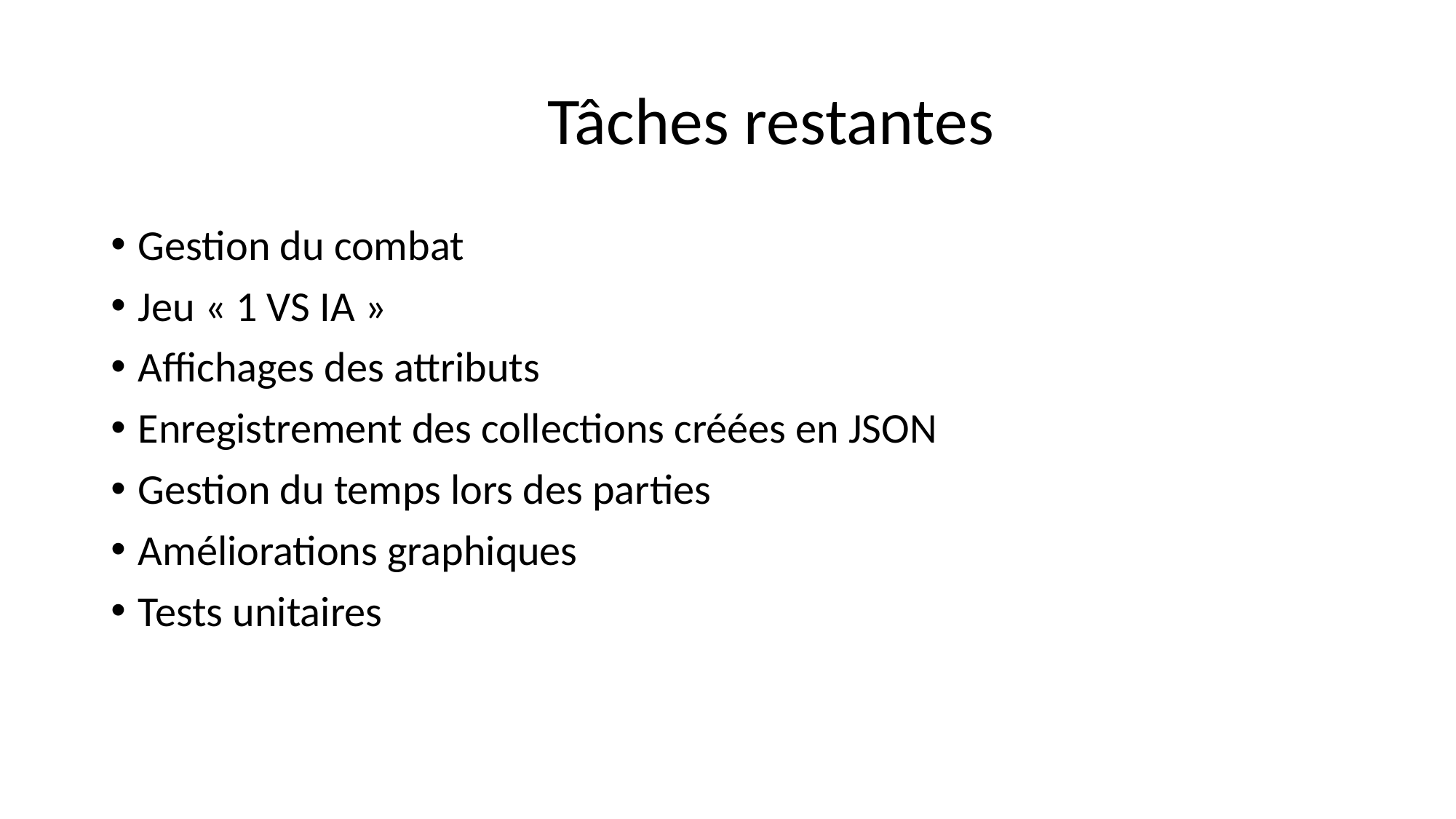

# Tâches restantes
Gestion du combat
Jeu « 1 VS IA »
Affichages des attributs
Enregistrement des collections créées en JSON
Gestion du temps lors des parties
Améliorations graphiques
Tests unitaires